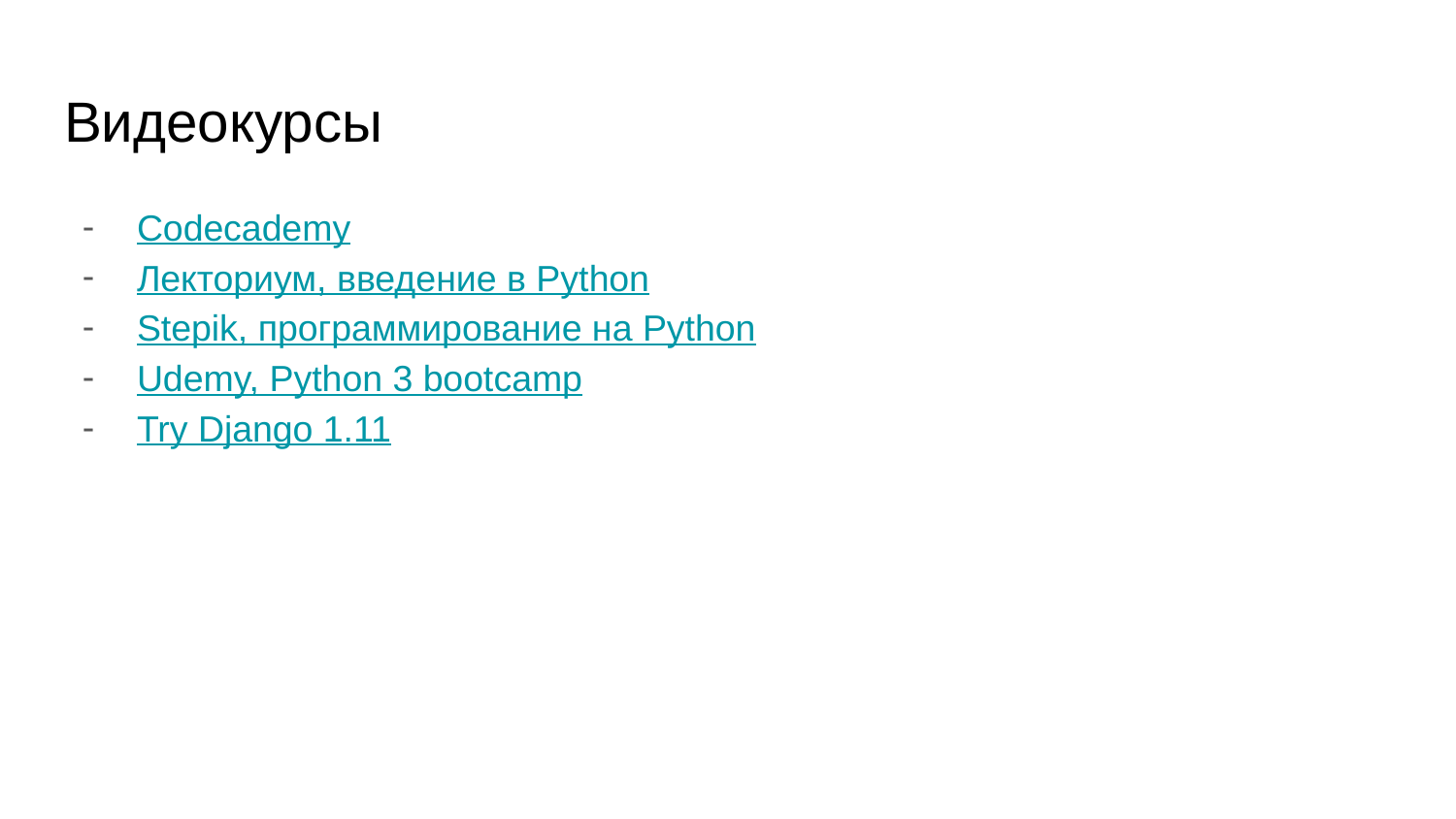

# Видеокурсы
Codecademy
Лекториум, введение в Python
Stepik, программирование на Python
Udemy, Python 3 bootcamp
Try Django 1.11